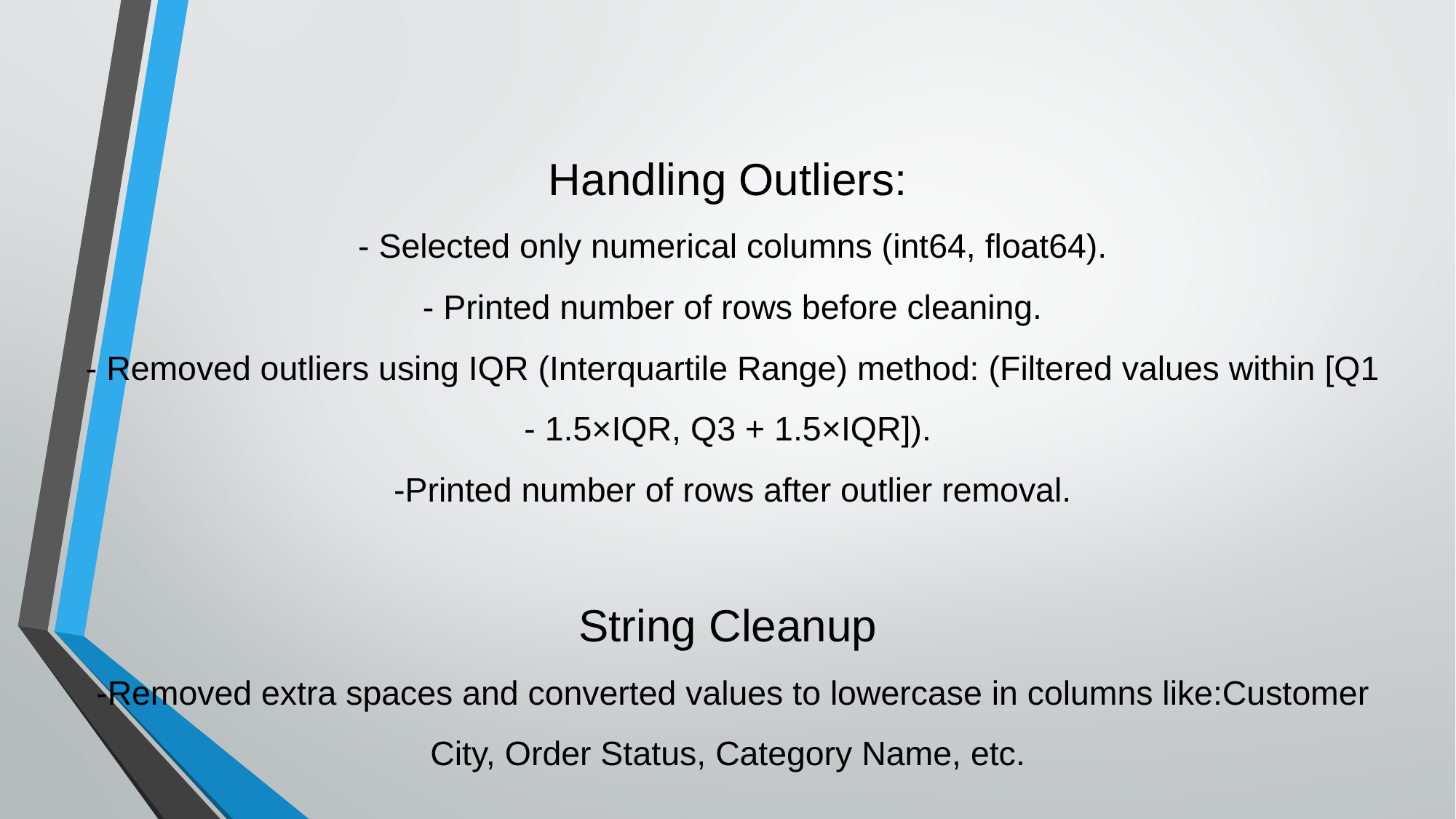

# Handling Outliers: - Selected only numerical columns (int64, float64). - Printed number of rows before cleaning. - Removed outliers using IQR (Interquartile Range) method: (Filtered values within [Q1 - 1.5×IQR, Q3 + 1.5×IQR]). -Printed number of rows after outlier removal. String Cleanup -Removed extra spaces and converted values to lowercase in columns like:Customer City, Order Status, Category Name, etc.